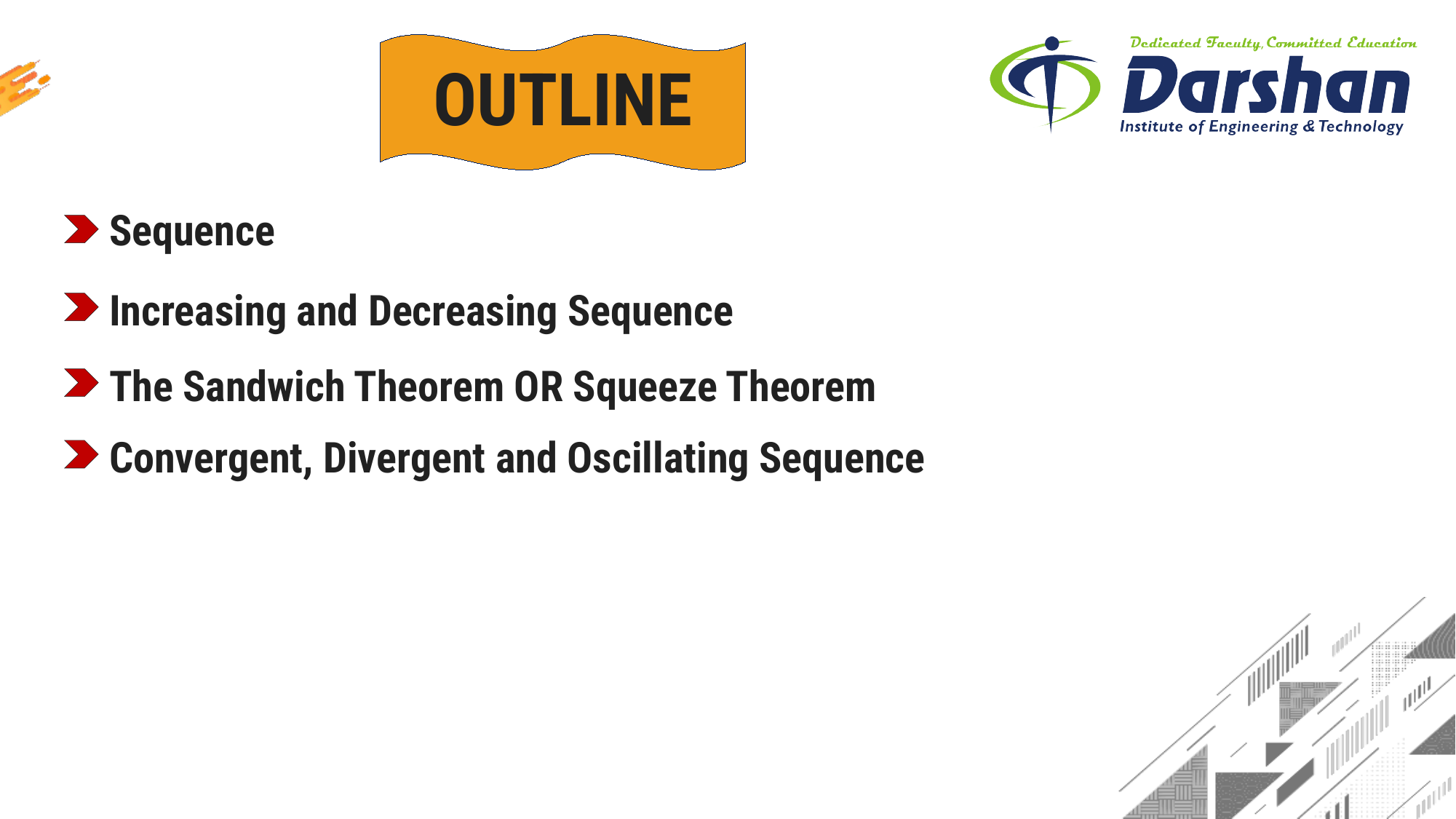

OUTLINE
Sequence

Increasing and Decreasing Sequence

The Sandwich Theorem OR Squeeze Theorem

Convergent, Divergent and Oscillating Sequence